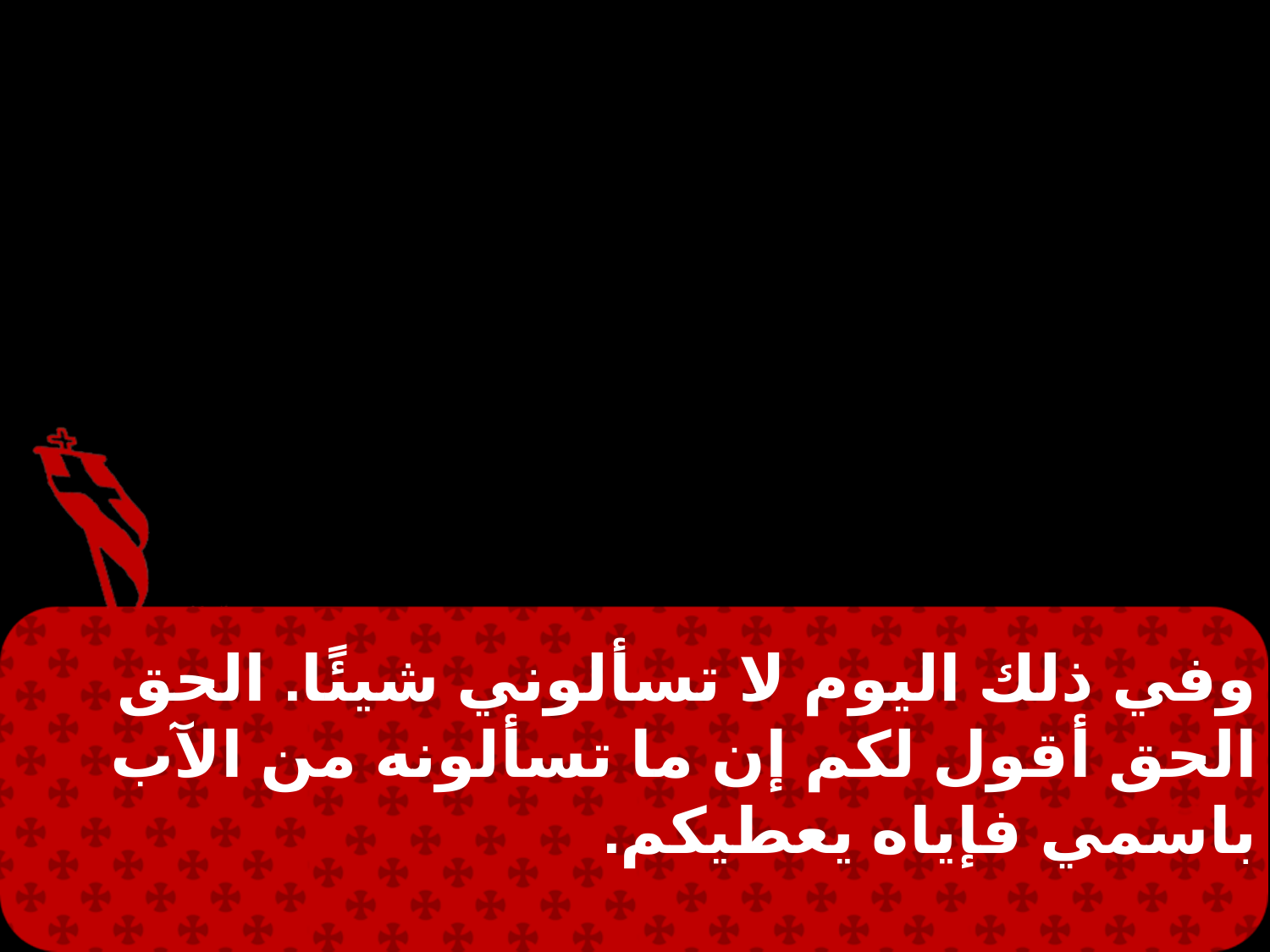

وفي ذلك اليوم لا تسألوني شيئًا. الحق الحق أقول لكم إن ما تسألونه من الآب باسمي فإياه يعطيكم.